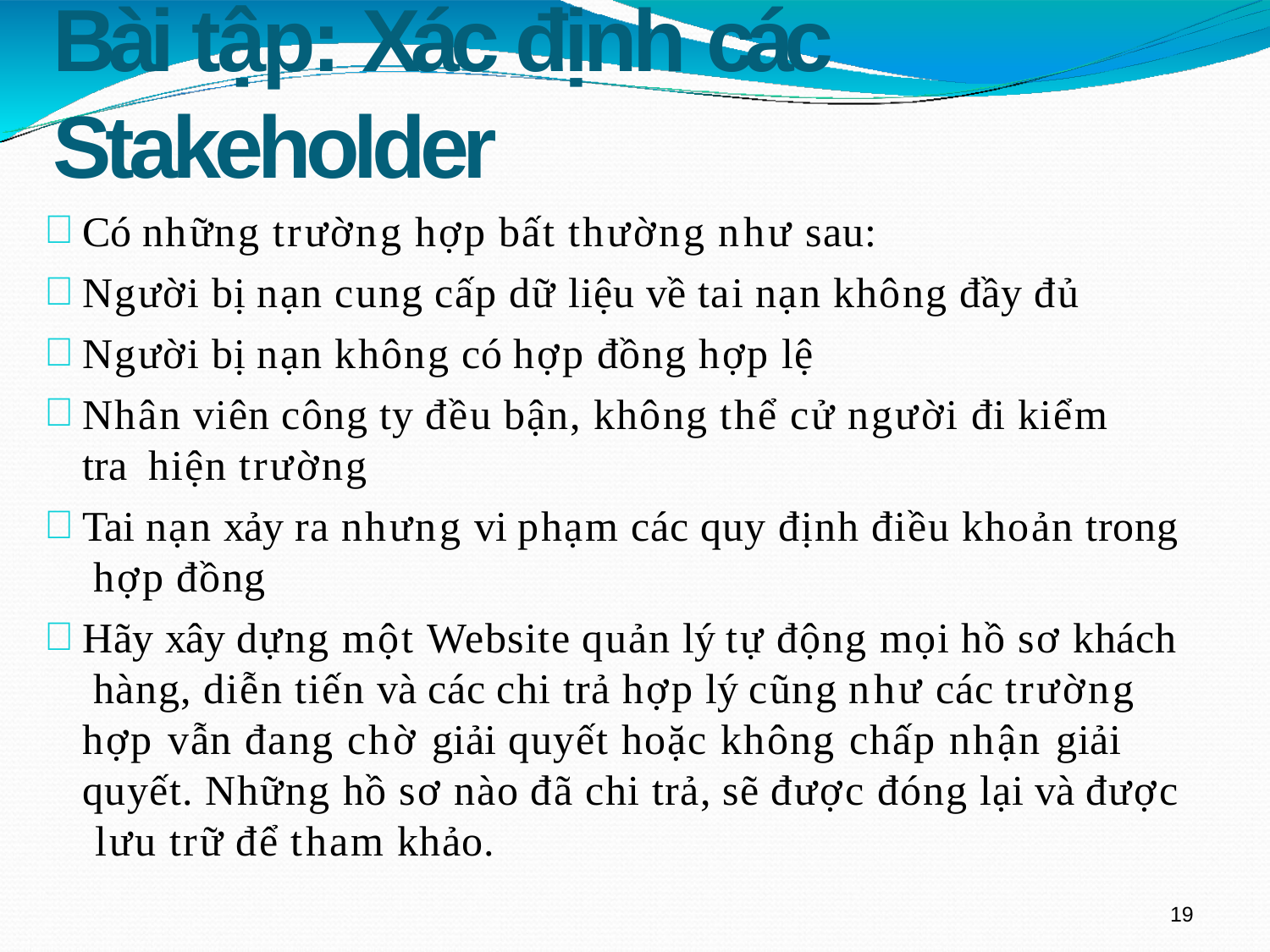

# Bài tập: Xác định các  Stakeholder
Có những trường hợp bất thường như sau:
Người bị nạn cung cấp dữ liệu về tai nạn không đầy đủ
Người bị nạn không có hợp đồng hợp lệ
Nhân viên công ty đều bận, không thể cử người đi kiểm tra  hiện trường
Tai nạn xảy ra nhưng vi phạm các quy định điều khoản trong  hợp đồng
Hãy xây dựng một Website quản lý tự động mọi hồ sơ khách  hàng, diễn tiến và các chi trả hợp lý cũng như các trường
hợp vẫn đang chờ giải quyết hoặc không chấp nhận giải  quyết. Những hồ sơ nào đã chi trả, sẽ được đóng lại và được  lưu trữ để tham khảo.
19